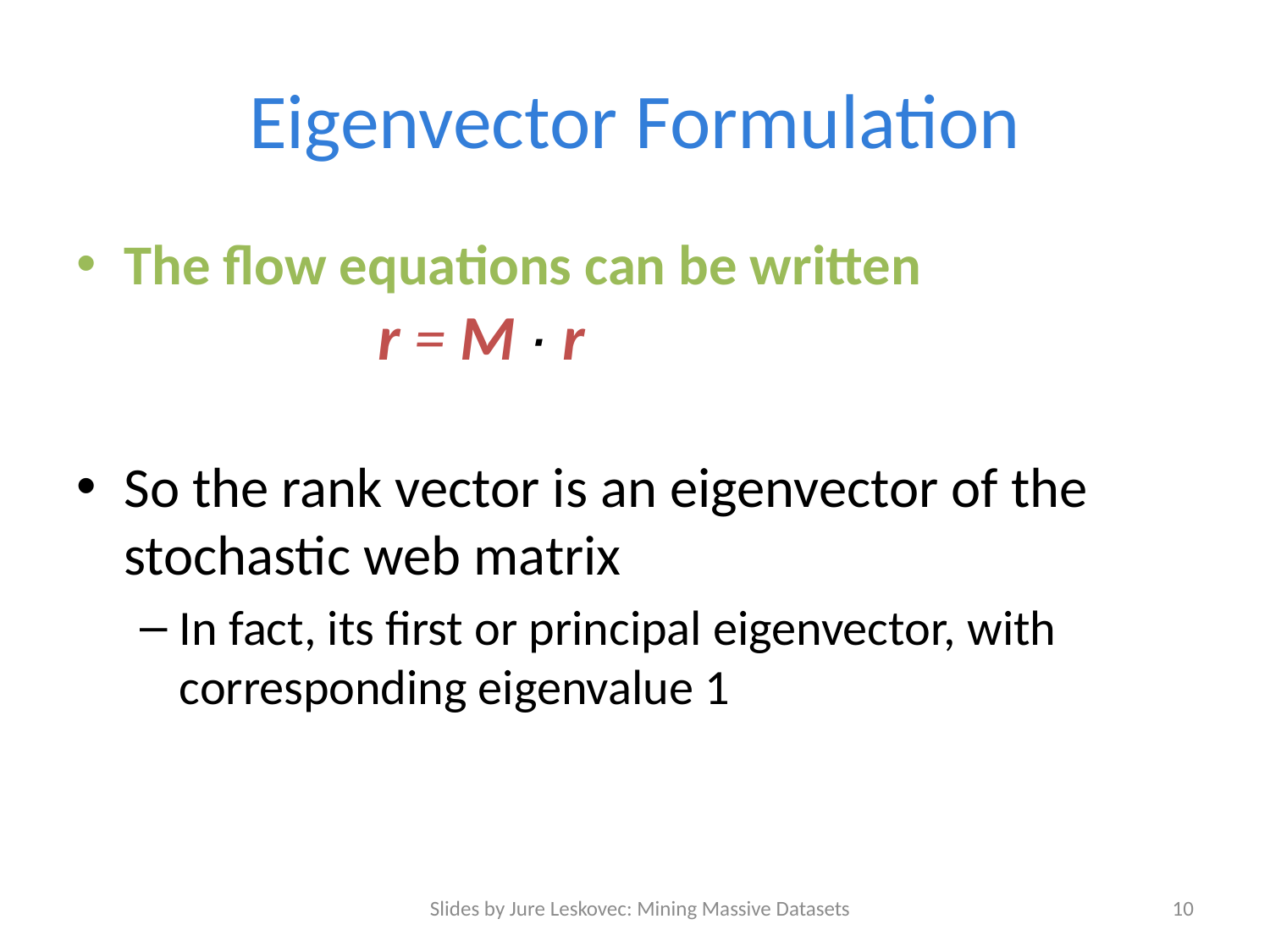

# Eigenvector Formulation
The flow equations can be written
		r = M ∙ r

So the rank vector is an eigenvector of the stochastic web matrix
In fact, its first or principal eigenvector, with corresponding eigenvalue 1
Slides by Jure Leskovec: Mining Massive Datasets
10